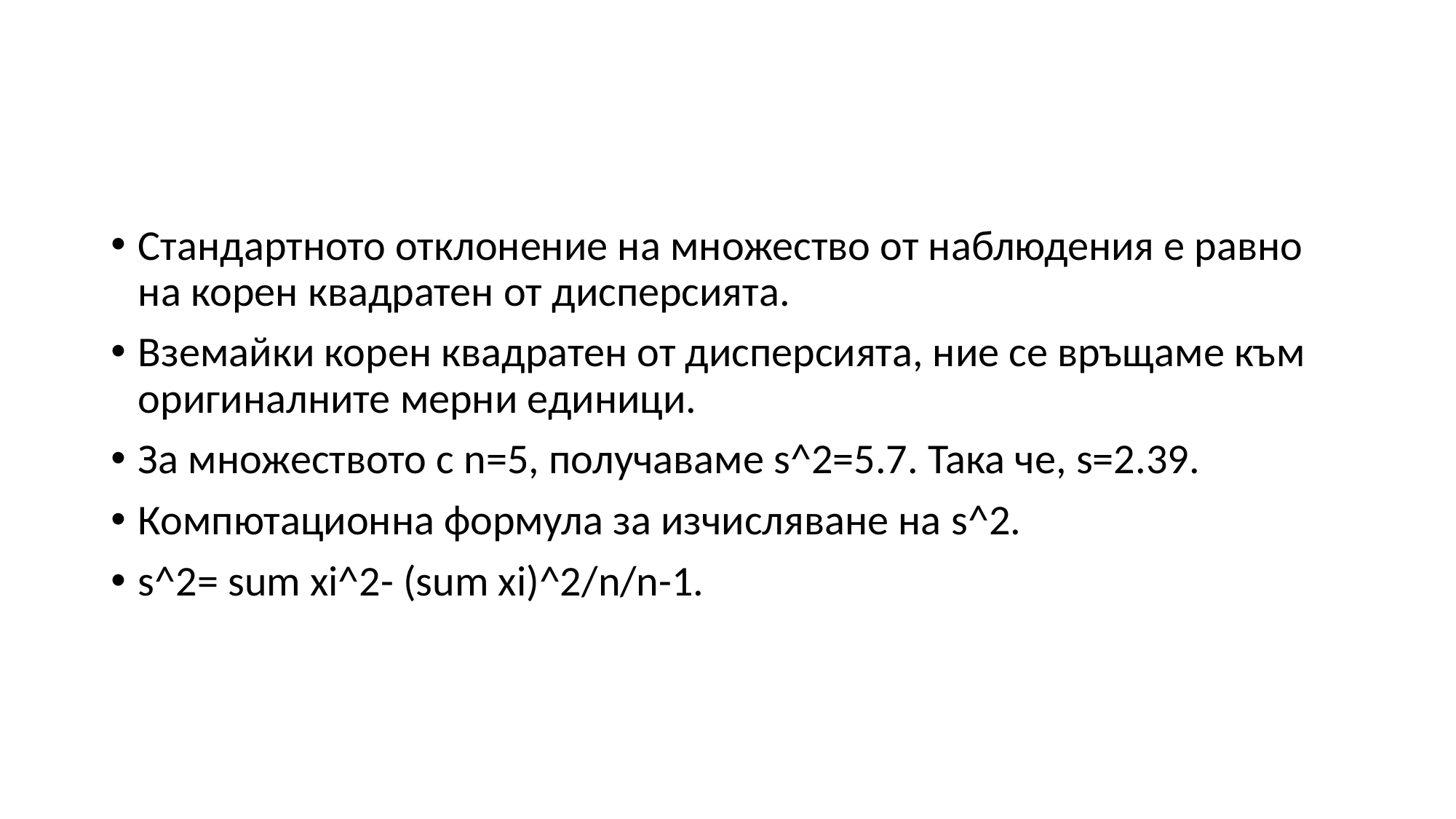

#
Стандартното отклонение на множество от наблюдения е равно на корен квадратен от дисперсията.
Вземайки корен квадратен от дисперсията, ние се връщаме към оригиналните мерни единици.
За множеството с n=5, получаваме s^2=5.7. Така че, s=2.39.
Компютационна формула за изчисляване на s^2.
s^2= sum xi^2- (sum xi)^2/n/n-1.